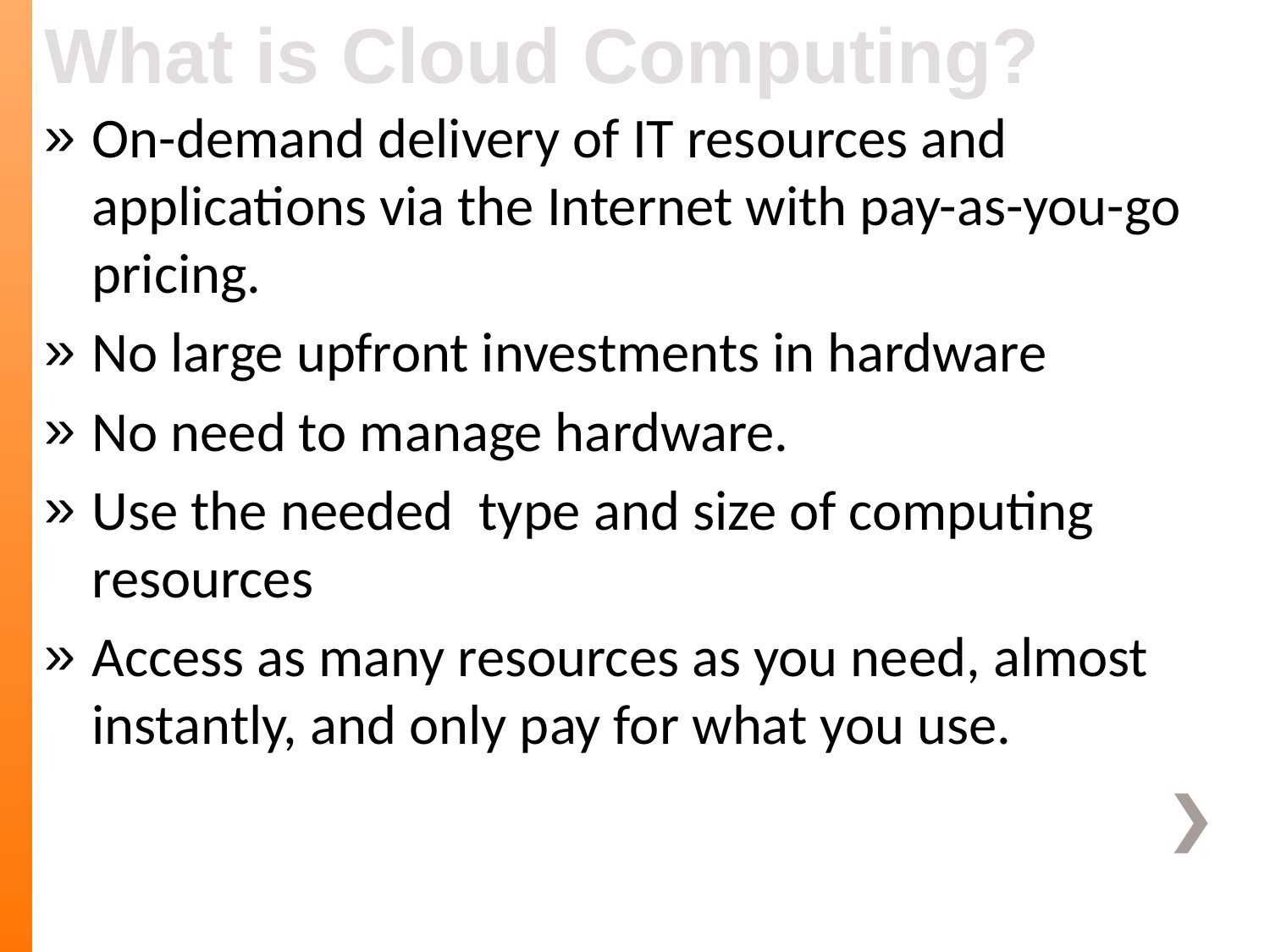

What is Cloud Computing?
On-demand delivery of IT resources and applications via the Internet with pay-as-you-go pricing.
No large upfront investments in hardware
No need to manage hardware.
Use the needed  type and size of computing resources
Access as many resources as you need, almost instantly, and only pay for what you use.